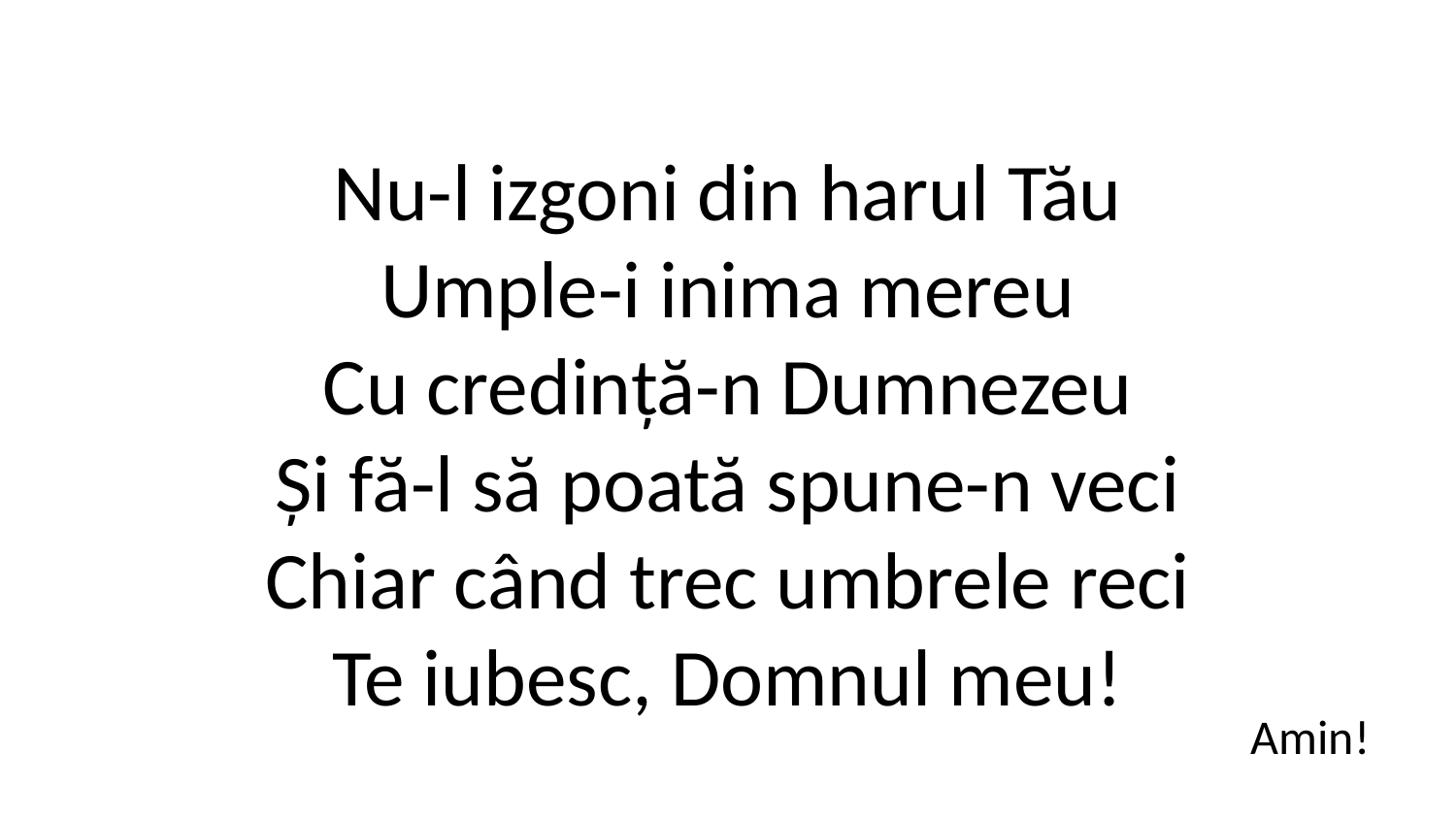

Nu-l izgoni din harul Tău
Umple-i inima mereu
Cu credință-n Dumnezeu
Și fă-l să poată spune-n veci
Chiar când trec umbrele reci
Te iubesc, Domnul meu!

Amin!